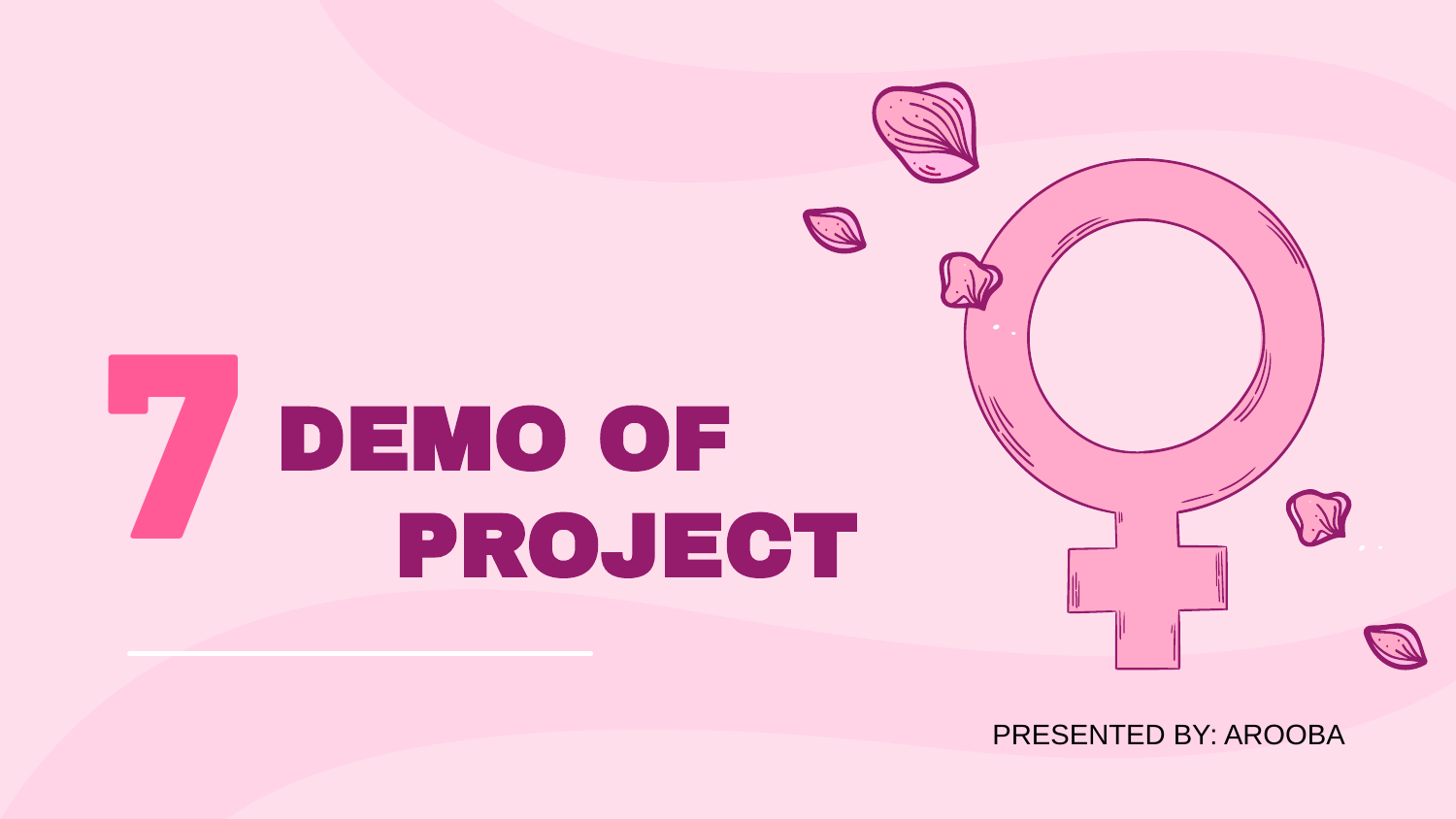

# 7
DEMO OF
    PROJECT
PRESENTED BY: AROOBA